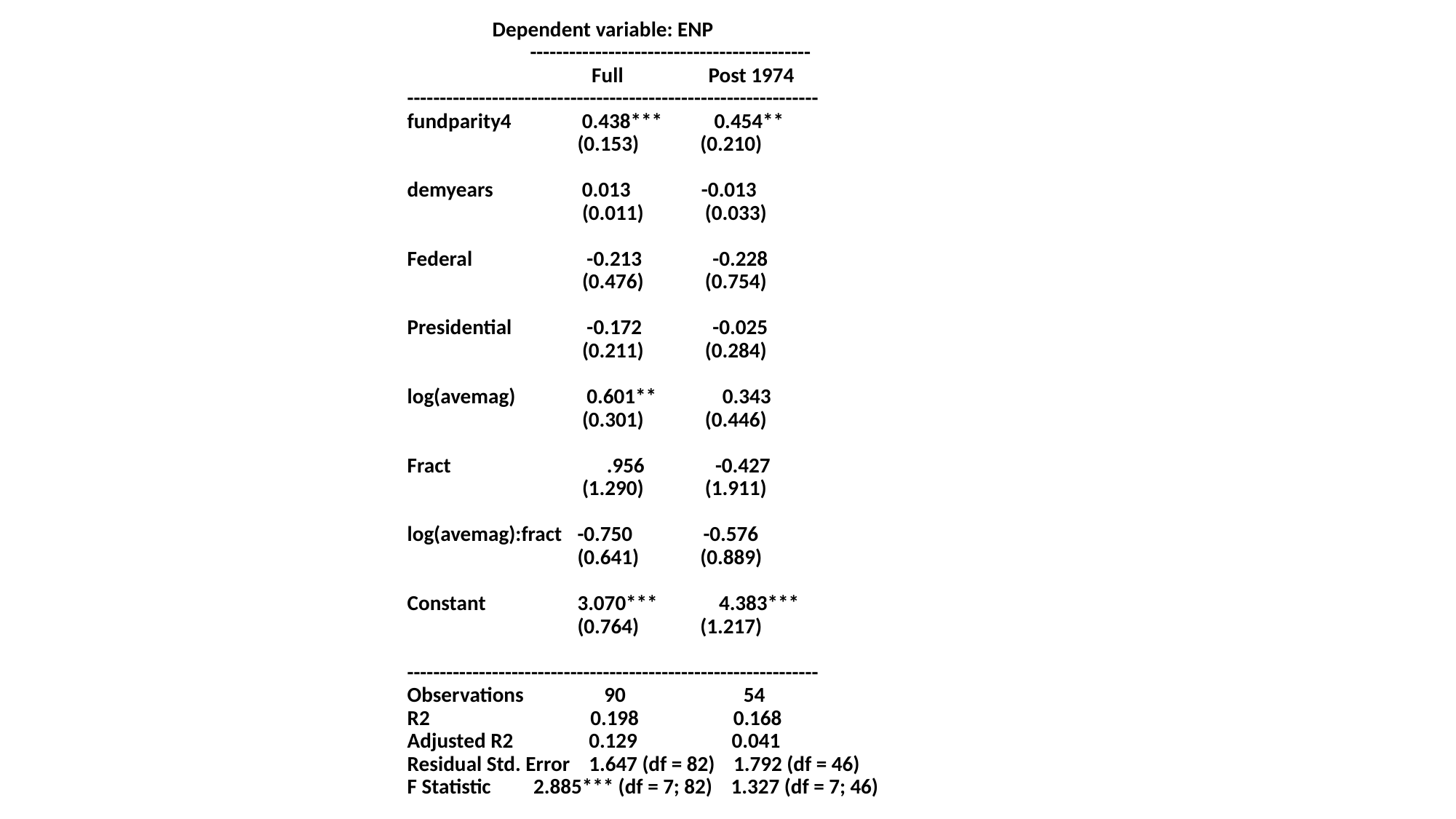

Dependent variable: ENP
                          -------------------------------------------
                          	   Full                  Post 1974
---------------------------------------------------------------
fundparity4       	 0.438***           0.454**
                           	(0.153)             (0.210)

demyears          	 0.013               -0.013
                          	 (0.011)             (0.033)

Federal            	  -0.213               -0.228
                          	 (0.476)             (0.754)

Presidential    	  -0.172               -0.025
                          	 (0.211)             (0.284)

log(avemag)    	  0.601**              0.343
                          	 (0.301)             (0.446)

Fract                                 .956               -0.427
                          	 (1.290)             (1.911)

log(avemag):fract 	-0.750               -0.576
                                  	(0.641)             (0.889)

Constant                  	3.070***             4.383***
                           	(0.764)             (1.217)

---------------------------------------------------------------
Observations                 90                         54
R2                                  0.198                    0.168
Adjusted R2                0.129                    0.041
Residual Std. Error    1.647 (df = 82)    1.792 (df = 46)
F Statistic         2.885*** (df = 7; 82)    1.327 (df = 7; 46)